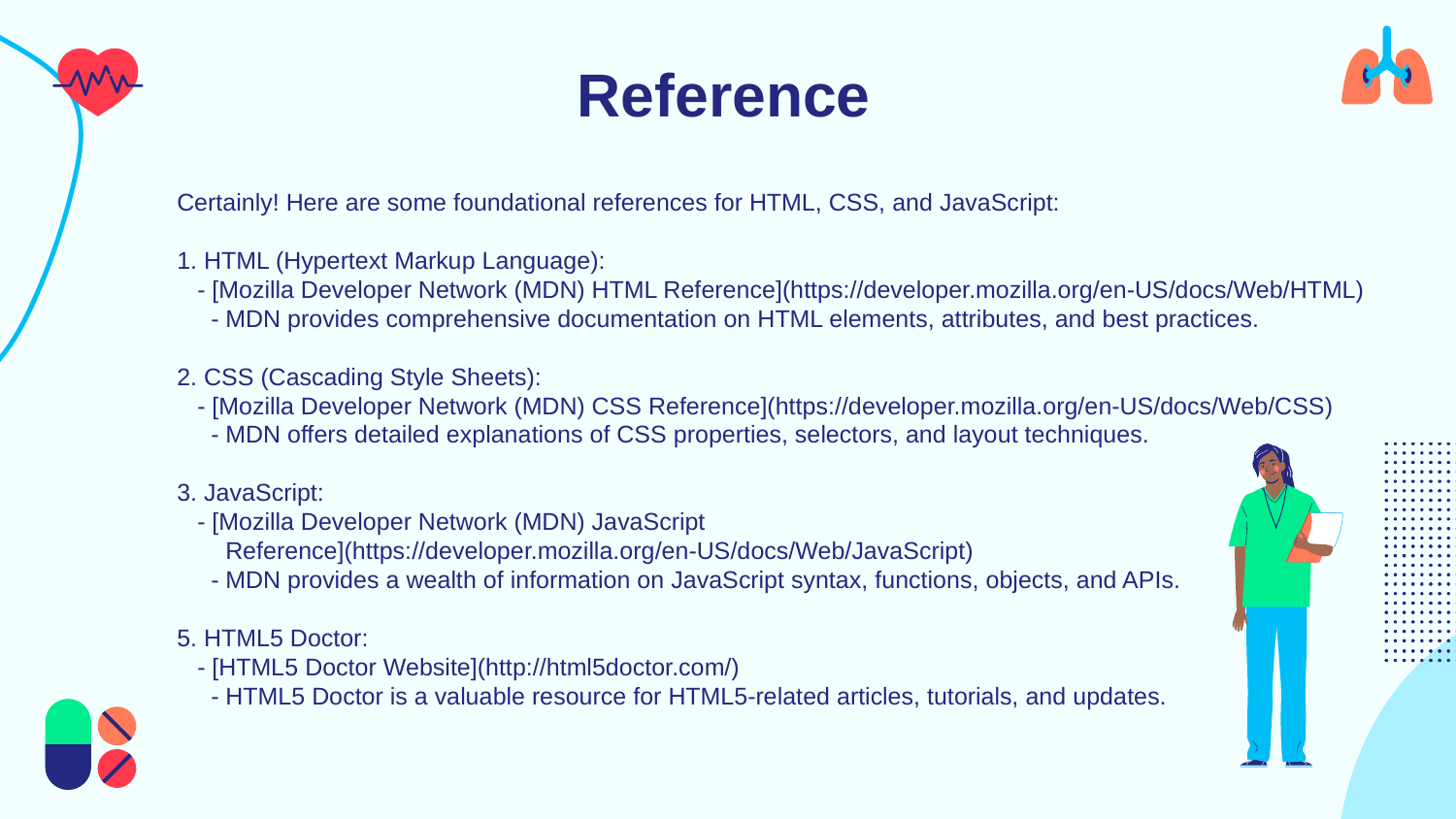

# Reference

Certainly! Here are some foundational references for HTML, CSS, and JavaScript:

1. HTML (Hypertext Markup Language):
   - [Mozilla Developer Network (MDN) HTML Reference](https://developer.mozilla.org/en-US/docs/Web/HTML)
     - MDN provides comprehensive documentation on HTML elements, attributes, and best practices.

2. CSS (Cascading Style Sheets):
   - [Mozilla Developer Network (MDN) CSS Reference](https://developer.mozilla.org/en-US/docs/Web/CSS)
     - MDN offers detailed explanations of CSS properties, selectors, and layout techniques.

3. JavaScript:
   - [Mozilla Developer Network (MDN) JavaScript Reference](https://developer.mozilla.org/en-US/docs/Web/JavaScript)
     - MDN provides a wealth of information on JavaScript syntax, functions, objects, and APIs.

5. HTML5 Doctor:
   - [HTML5 Doctor Website](http://html5doctor.com/)
     - HTML5 Doctor is a valuable resource for HTML5-related articles, tutorials, and updates.